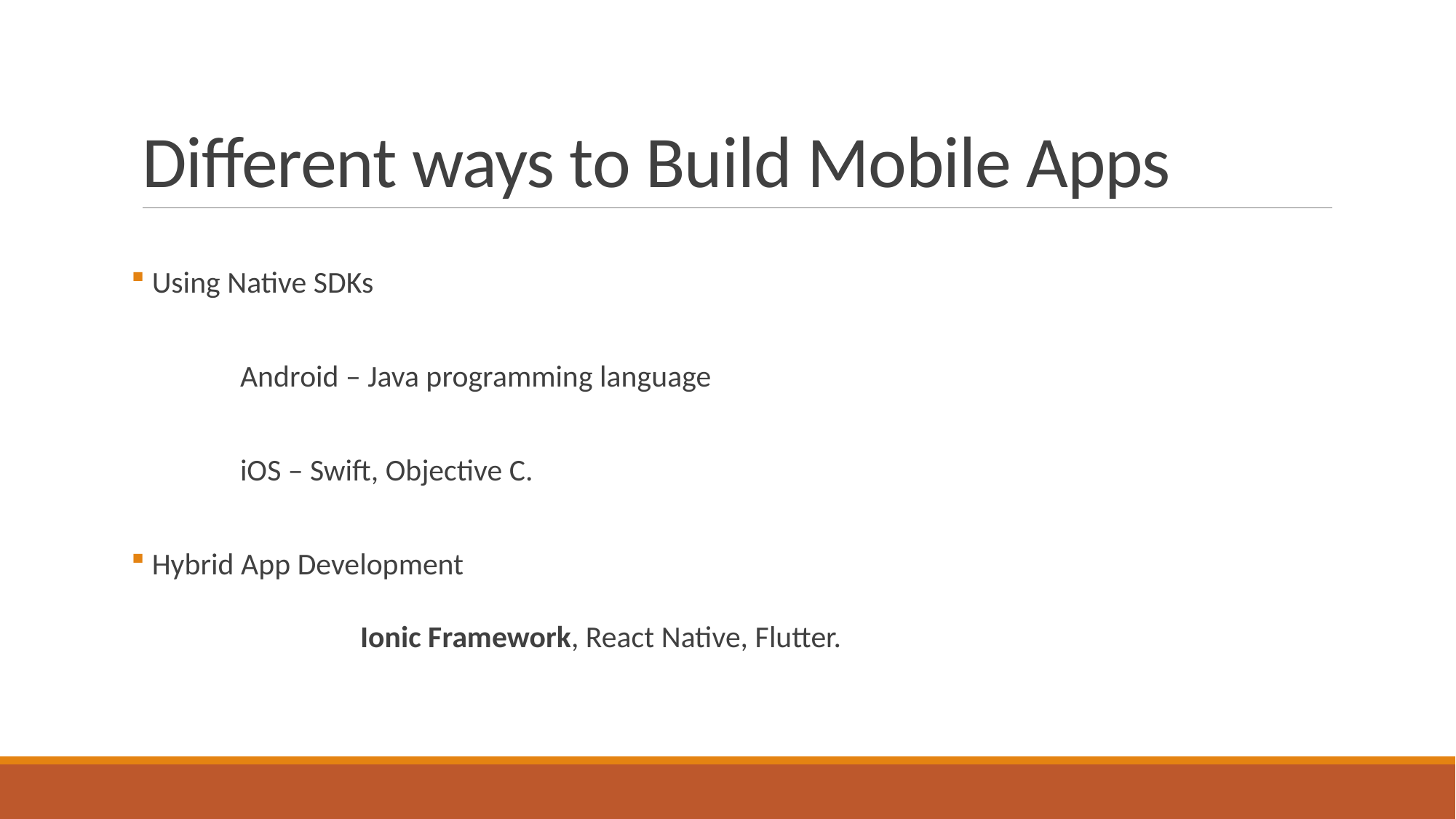

# Different ways to Build Mobile Apps
 Using Native SDKs
 	Android – Java programming language
	iOS – Swift, Objective C.
 Hybrid App Development 									Ionic Framework, React Native, Flutter.